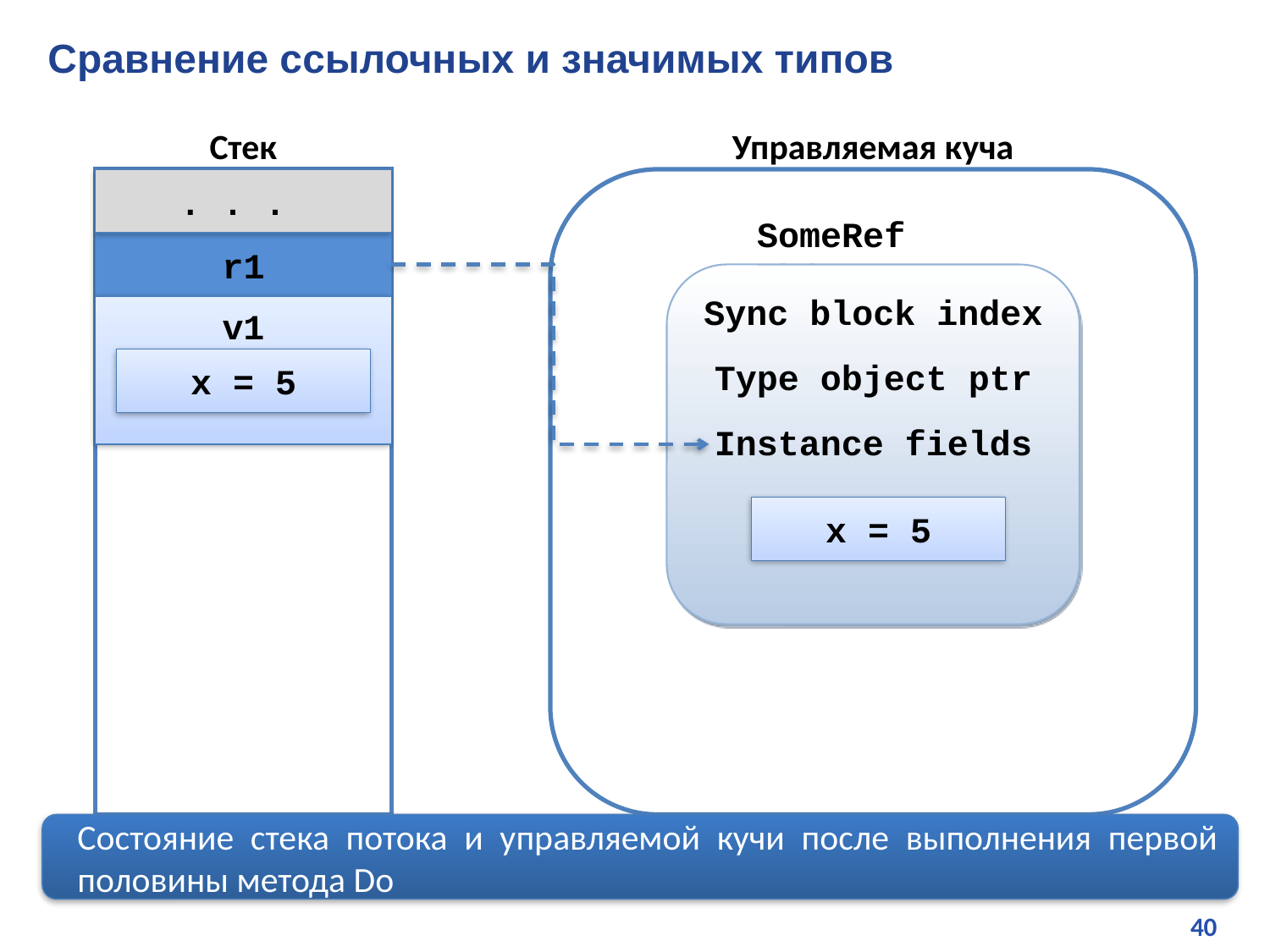

# Сравнение ссылочных и значимых типов
Стек потока
Управляемая куча
. . .

SomeRef Object
r1
Sync block index
Type object ptr
Instance fields

v1
x = 5
x = 5
Состояние стека потока и управляемой кучи после выполнения первой половины метода Do